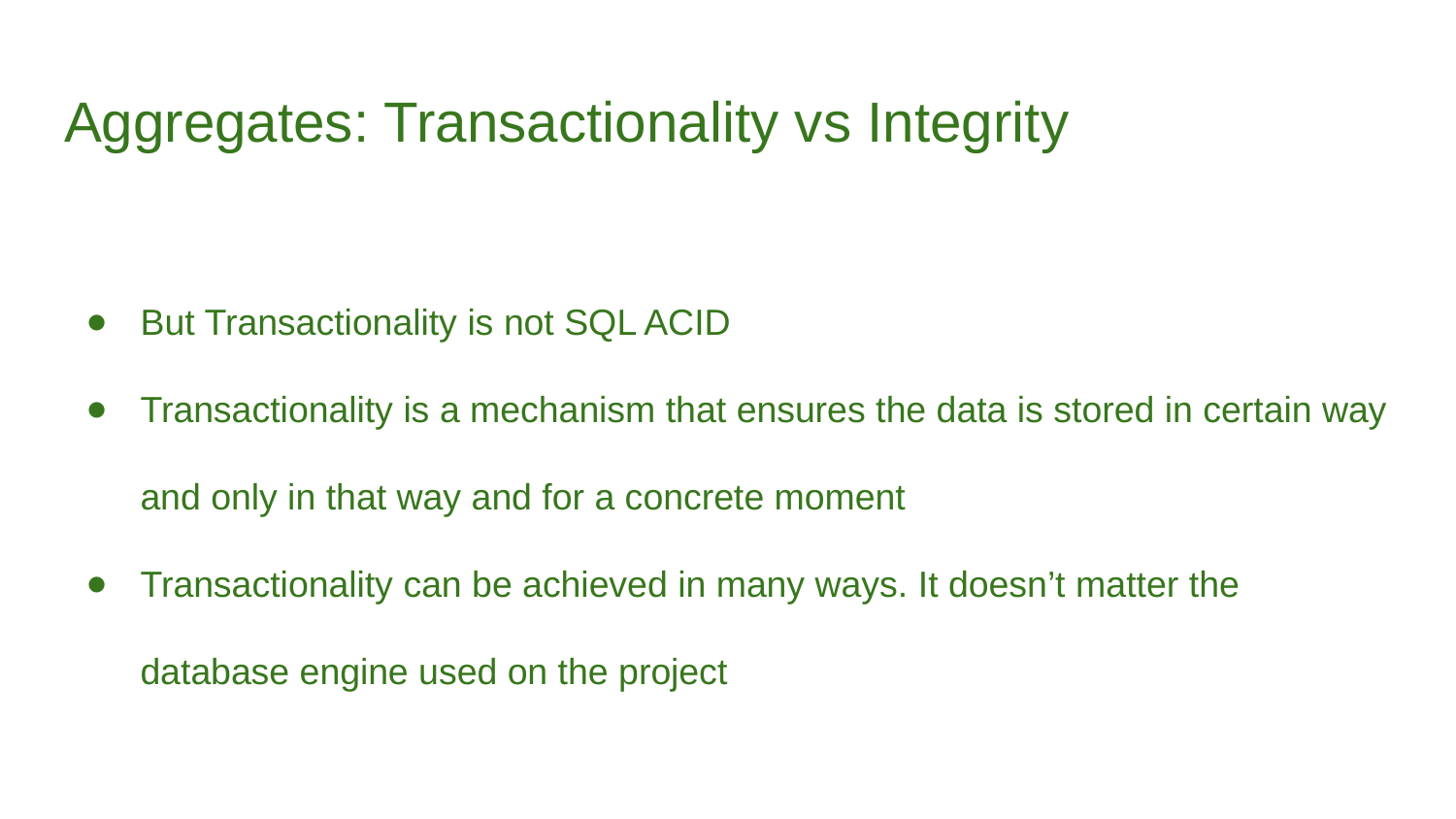

# Aggregates: Transactionality vs Integrity
But Transactionality is not SQL ACID
Transactionality is a mechanism that ensures the data is stored in certain way and only in that way and for a concrete moment
Transactionality can be achieved in many ways. It doesn’t matter the database engine used on the project